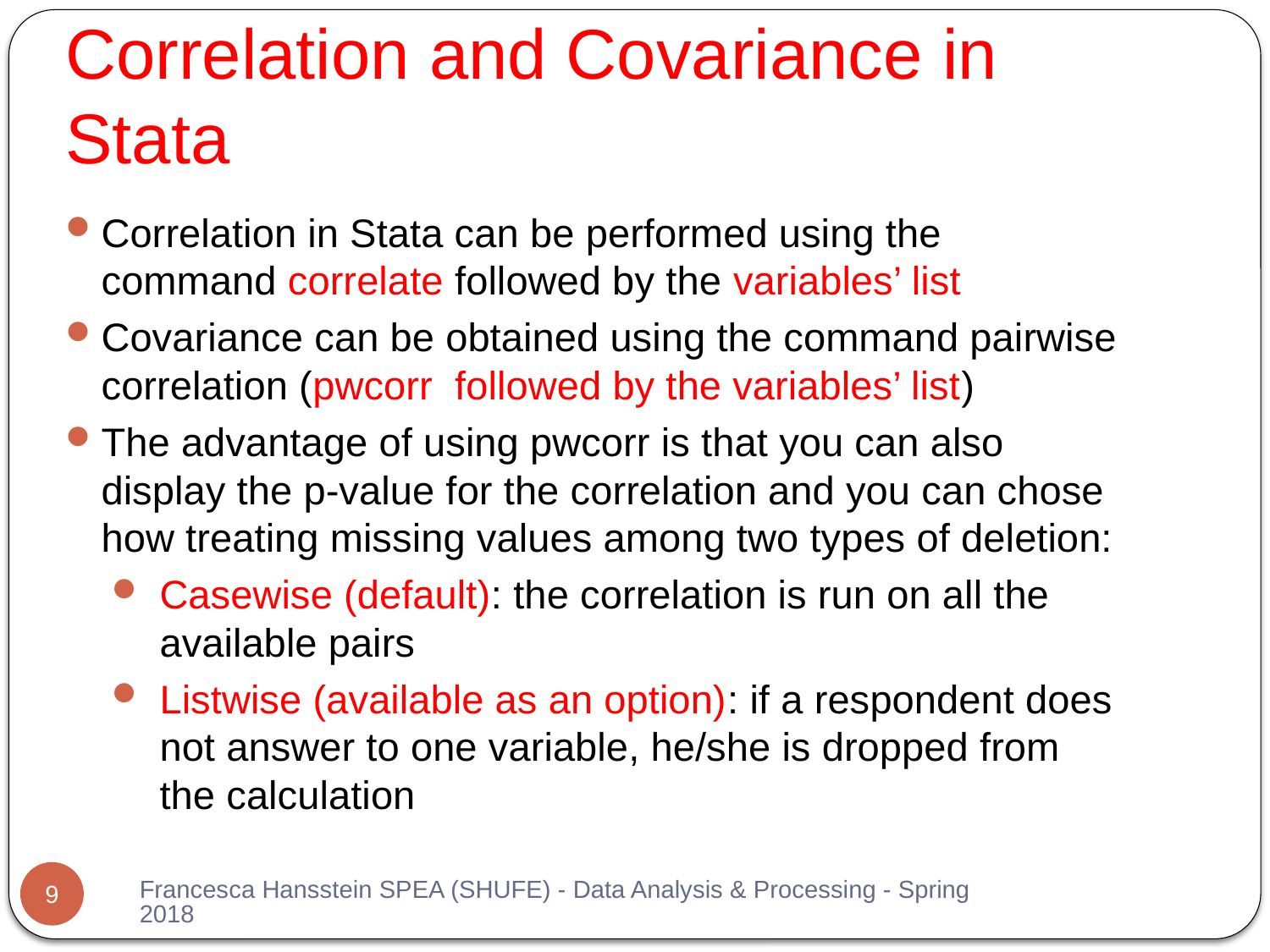

# Correlation and Covariance in Stata
Correlation in Stata can be performed using the command correlate followed by the variables’ list
Covariance can be obtained using the command pairwise correlation (pwcorr  followed by the variables’ list)
The advantage of using pwcorr is that you can also display the p-value for the correlation and you can chose how treating missing values among two types of deletion:
Casewise (default): the correlation is run on all the available pairs
Listwise (available as an option): if a respondent does not answer to one variable, he/she is dropped from the calculation
Francesca Hansstein SPEA (SHUFE) - Data Analysis & Processing - Spring 2018
9